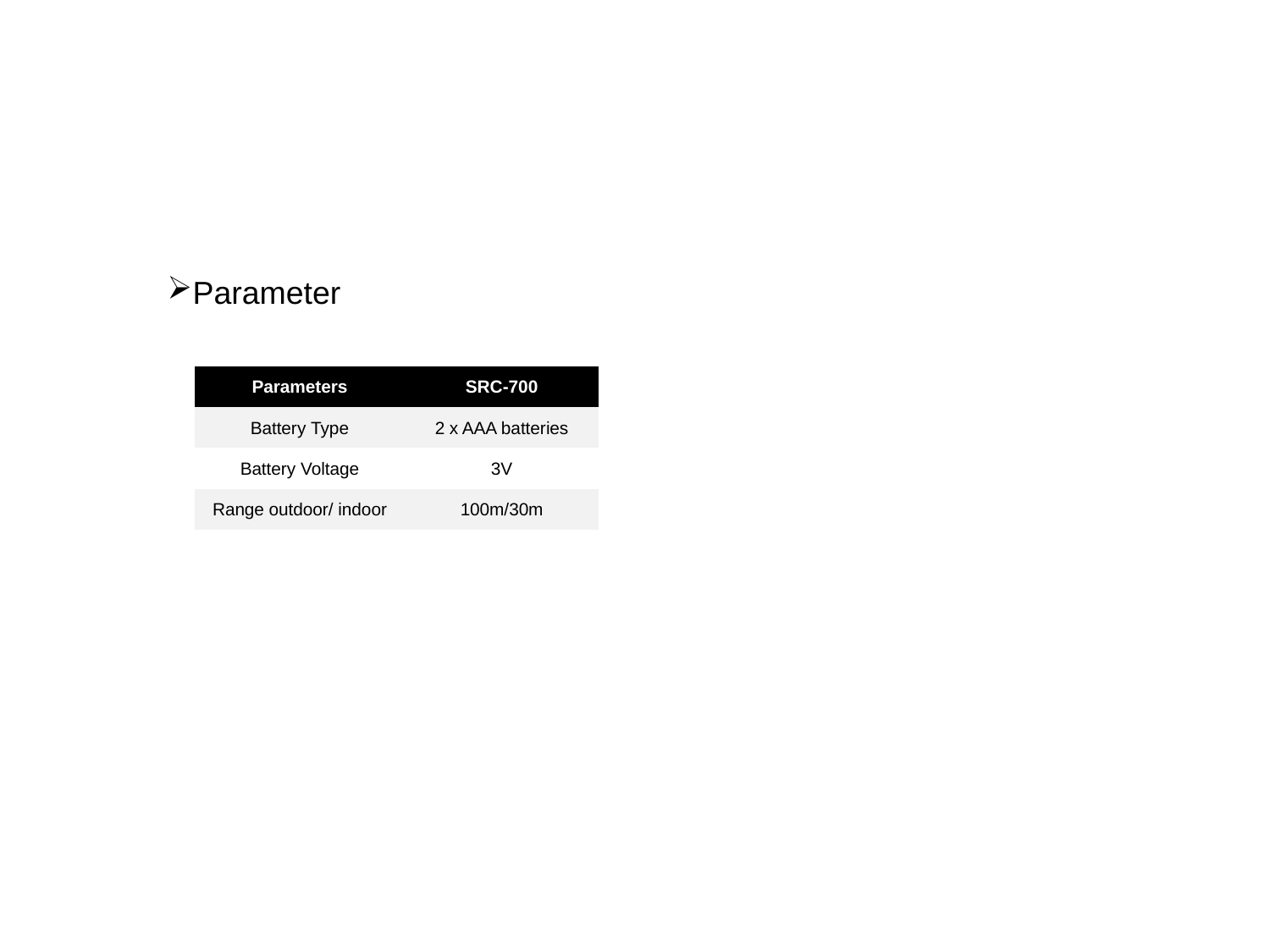

Parameter
| Parameters | SRC-700 |
| --- | --- |
| Battery Type | 2 x AAA batteries |
| Battery Voltage | 3V |
| Range outdoor/ indoor | 100m/30m |
|  |  |